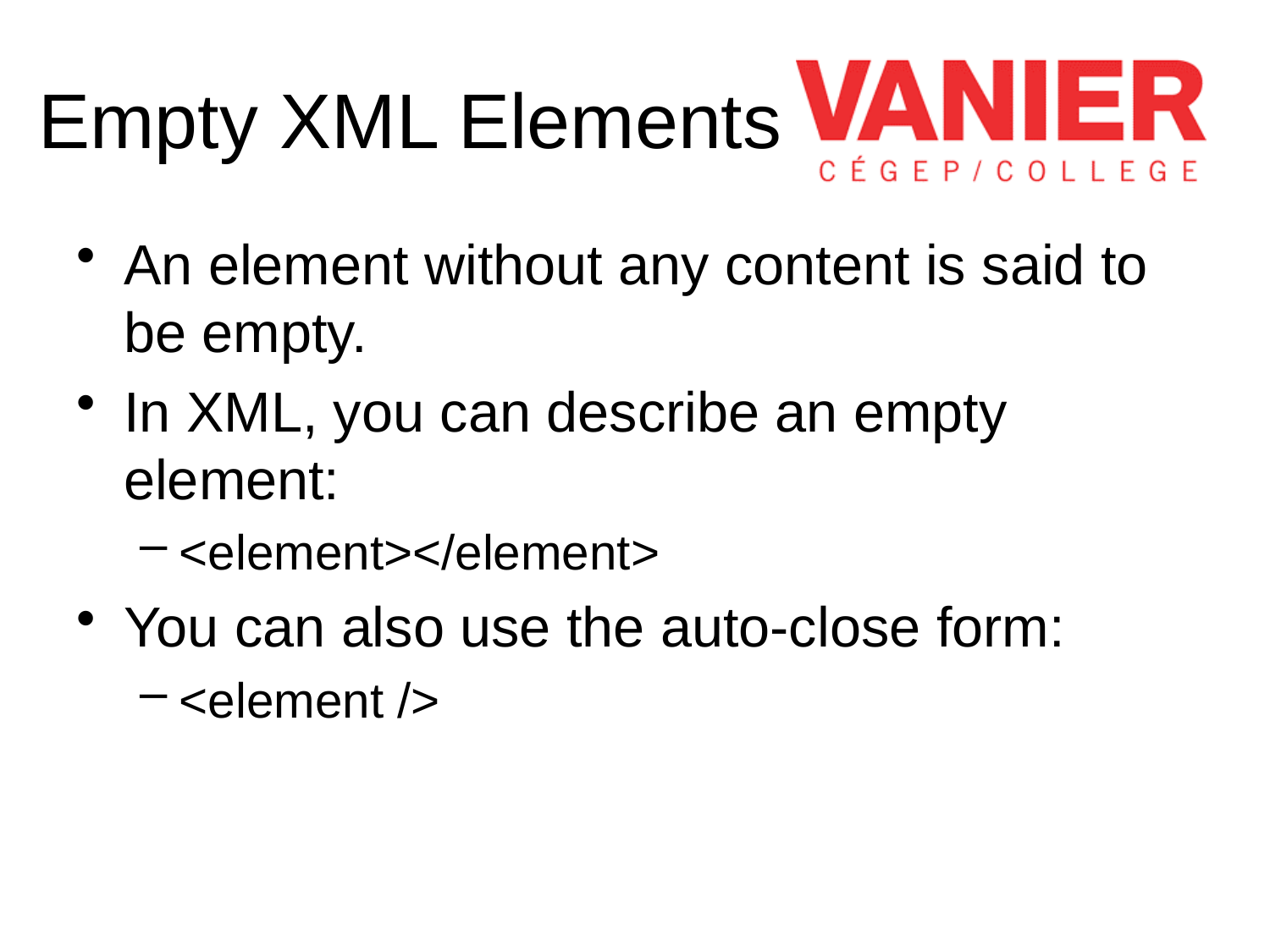

# Empty XML Elements
An element without any content is said to be empty.
In XML, you can describe an empty element:
<element></element>
You can also use the auto-close form:
<element />